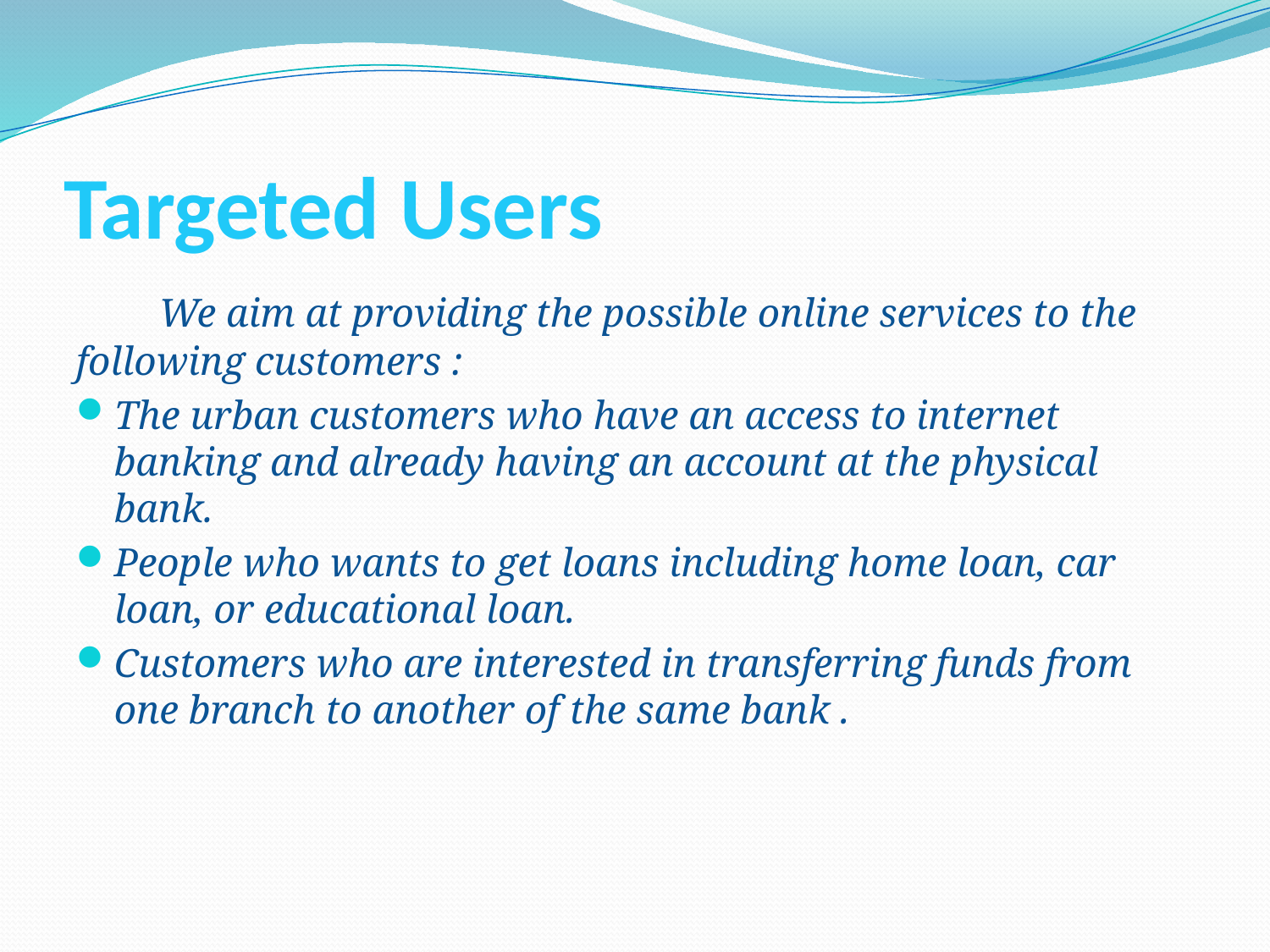

# Targeted Users
       We aim at providing the possible online services to the  following customers :
The urban customers who have an access to internet banking and already having an account at the physical bank.
People who wants to get loans including home loan, car loan, or educational loan.
Customers who are interested in transferring funds from one branch to another of the same bank .